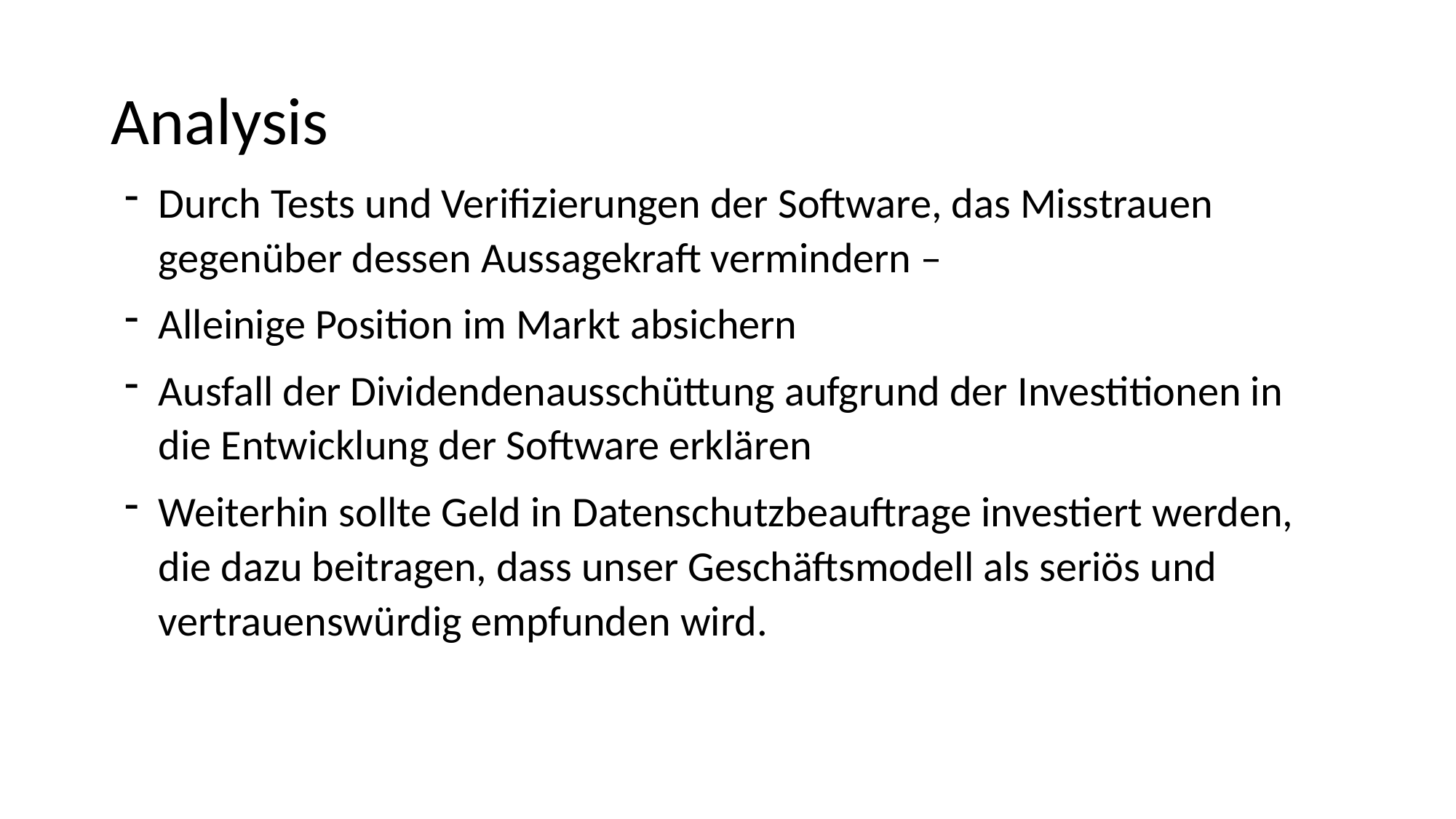

# Analysis
Durch Tests und Verifizierungen der Software, das Misstrauen gegenüber dessen Aussagekraft vermindern –
Alleinige Position im Markt absichern
Ausfall der Dividendenausschüttung aufgrund der Investitionen in die Entwicklung der Software erklären
Weiterhin sollte Geld in Datenschutzbeauftrage investiert werden, die dazu beitragen, dass unser Geschäftsmodell als seriös und vertrauenswürdig empfunden wird.